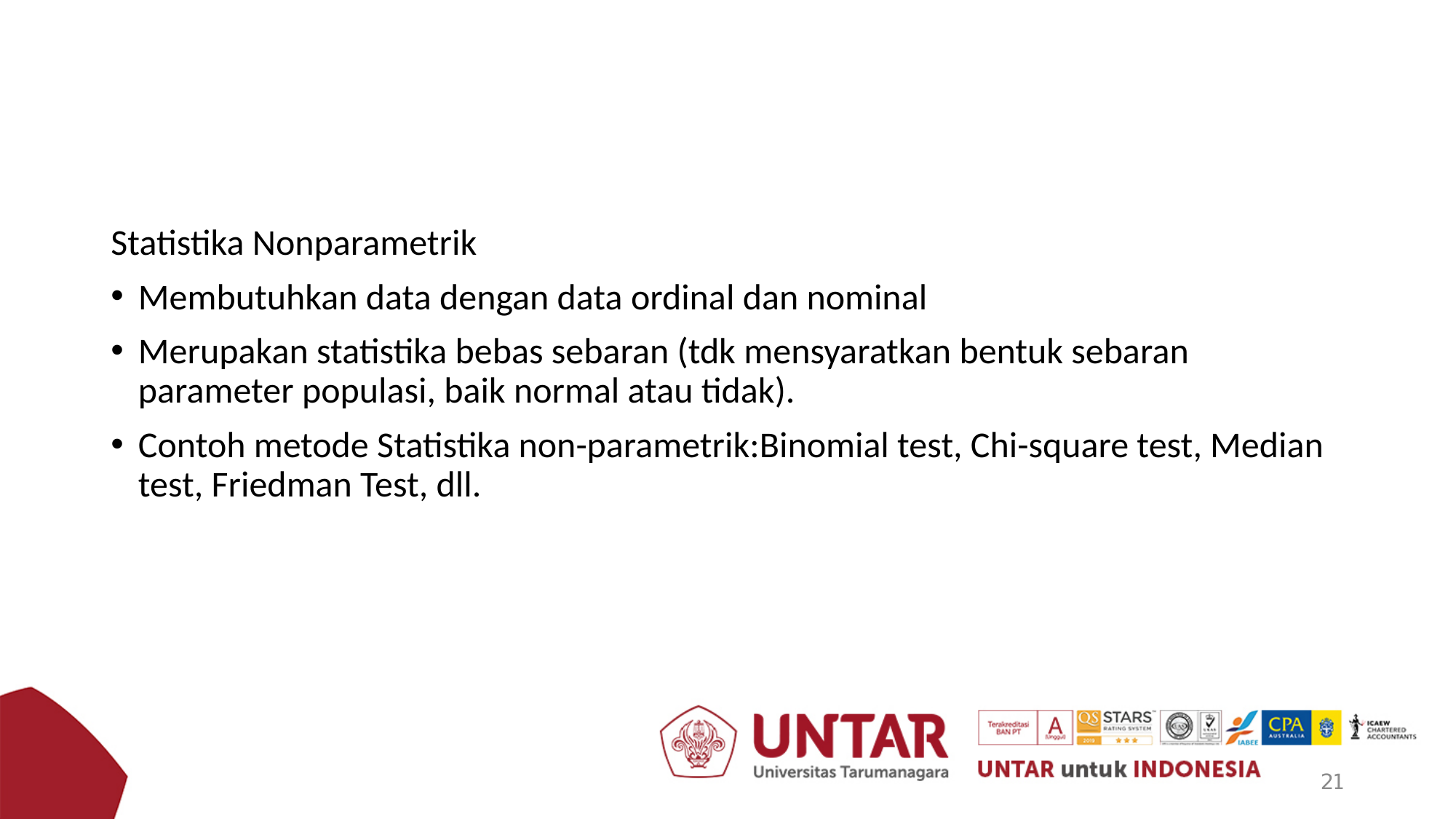

Statistika Nonparametrik
Membutuhkan data dengan data ordinal dan nominal
Merupakan statistika bebas sebaran (tdk mensyaratkan bentuk sebaran parameter populasi, baik normal atau tidak).
Contoh metode Statistika non-parametrik:Binomial test, Chi-square test, Median test, Friedman Test, dll.
21